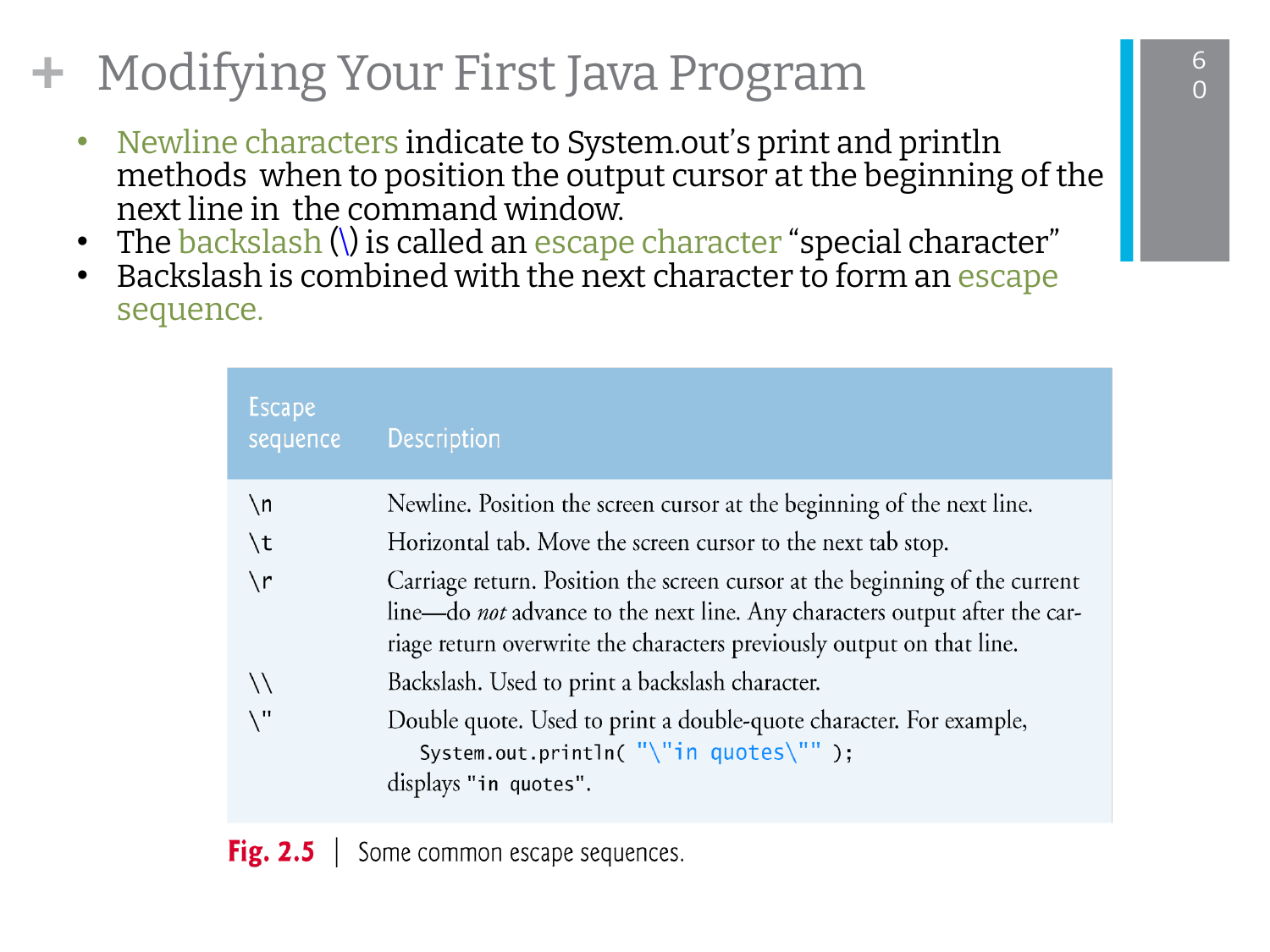

+

Modifying Your First Java Program
60
Newline characters indicate to System.out’s print and println methods  when to position the output cursor at the beginning of the next line in  the command window.
The backslash (\) is called an escape character “special character”
Backslash is combined with the next character to form an escape  sequence.